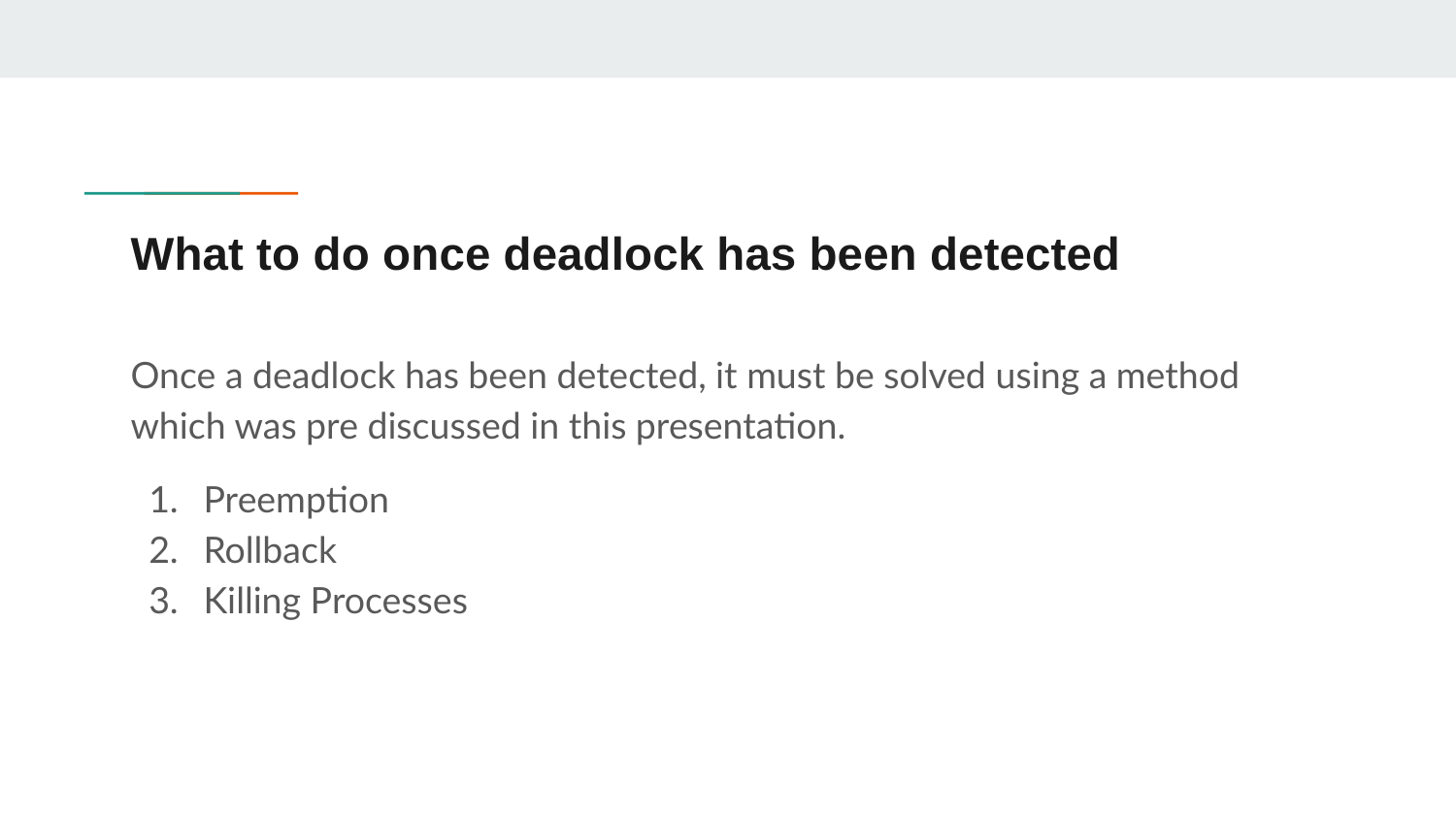

# What to do once deadlock has been detected
Once a deadlock has been detected, it must be solved using a method which was pre discussed in this presentation.
Preemption
Rollback
Killing Processes